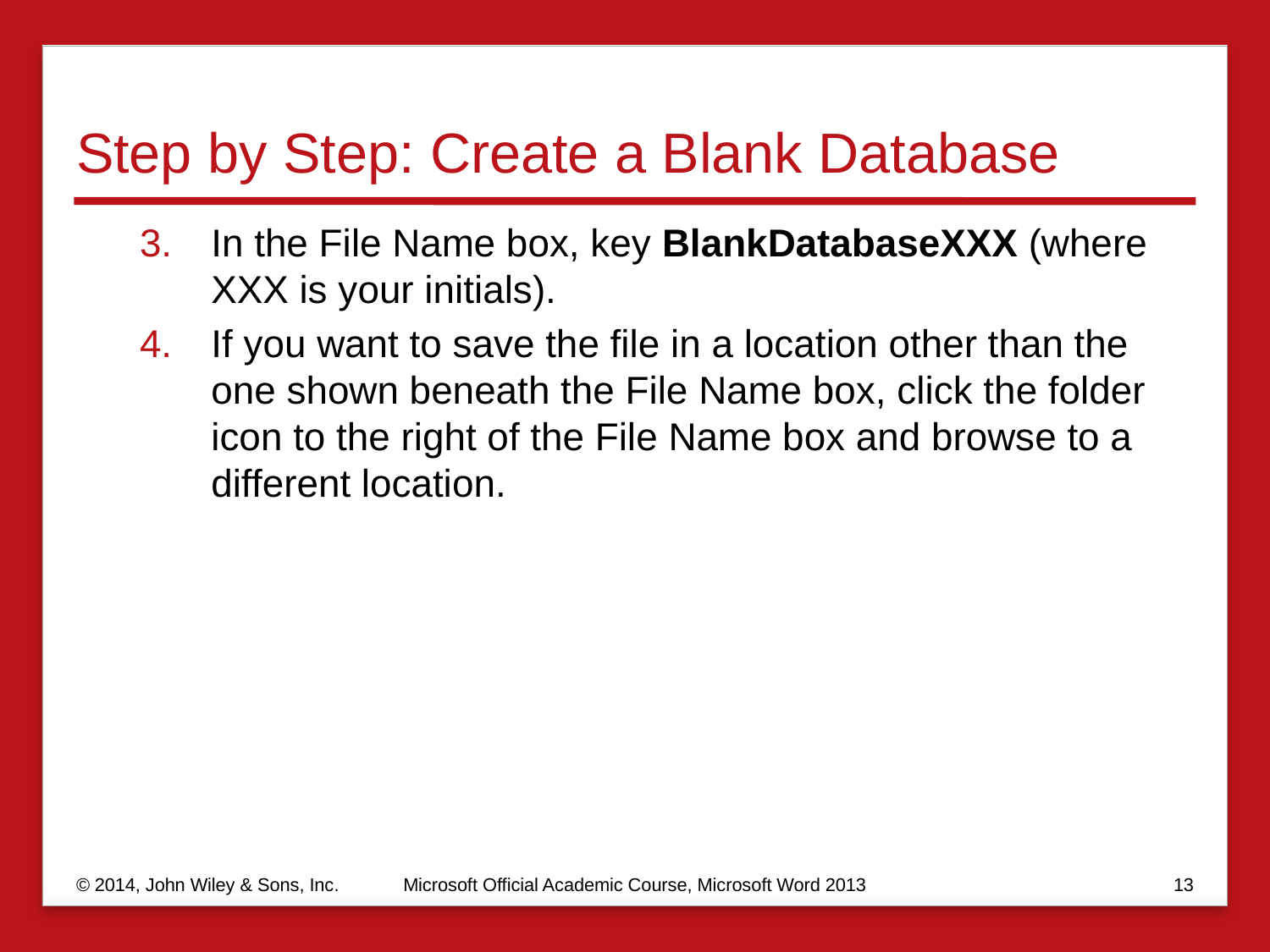

# Step by Step: Create a Blank Database
In the File Name box, key BlankDatabaseXXX (where XXX is your initials).
If you want to save the file in a location other than the one shown beneath the File Name box, click the folder icon to the right of the File Name box and browse to a different location.
© 2014, John Wiley & Sons, Inc.
Microsoft Official Academic Course, Microsoft Word 2013
13